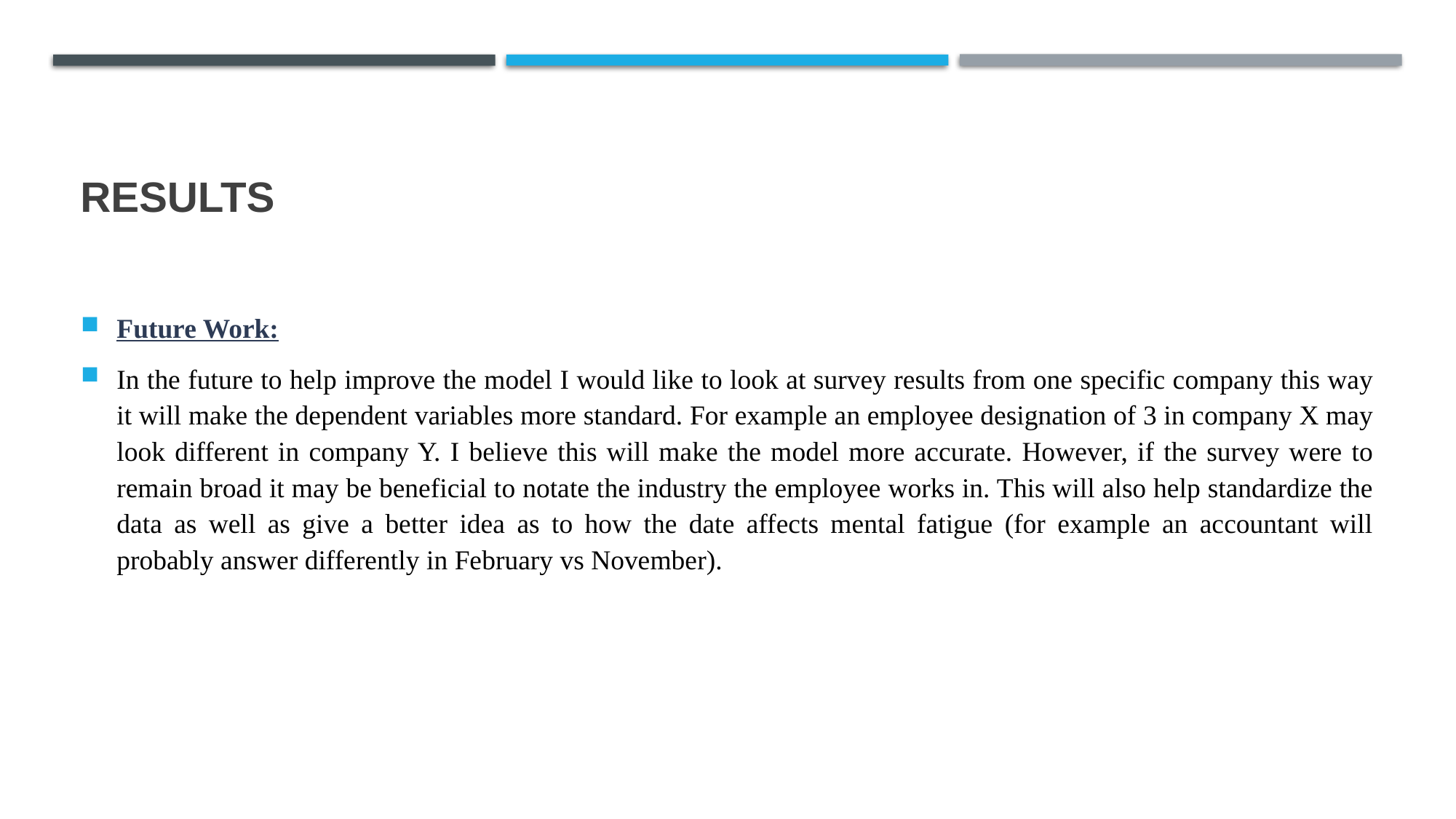

# RESULTS
Future Work:
In the future to help improve the model I would like to look at survey results from one specific company this way it will make the dependent variables more standard. For example an employee designation of 3 in company X may look different in company Y. I believe this will make the model more accurate. However, if the survey were to remain broad it may be beneficial to notate the industry the employee works in. This will also help standardize the data as well as give a better idea as to how the date affects mental fatigue (for example an accountant will probably answer differently in February vs November).